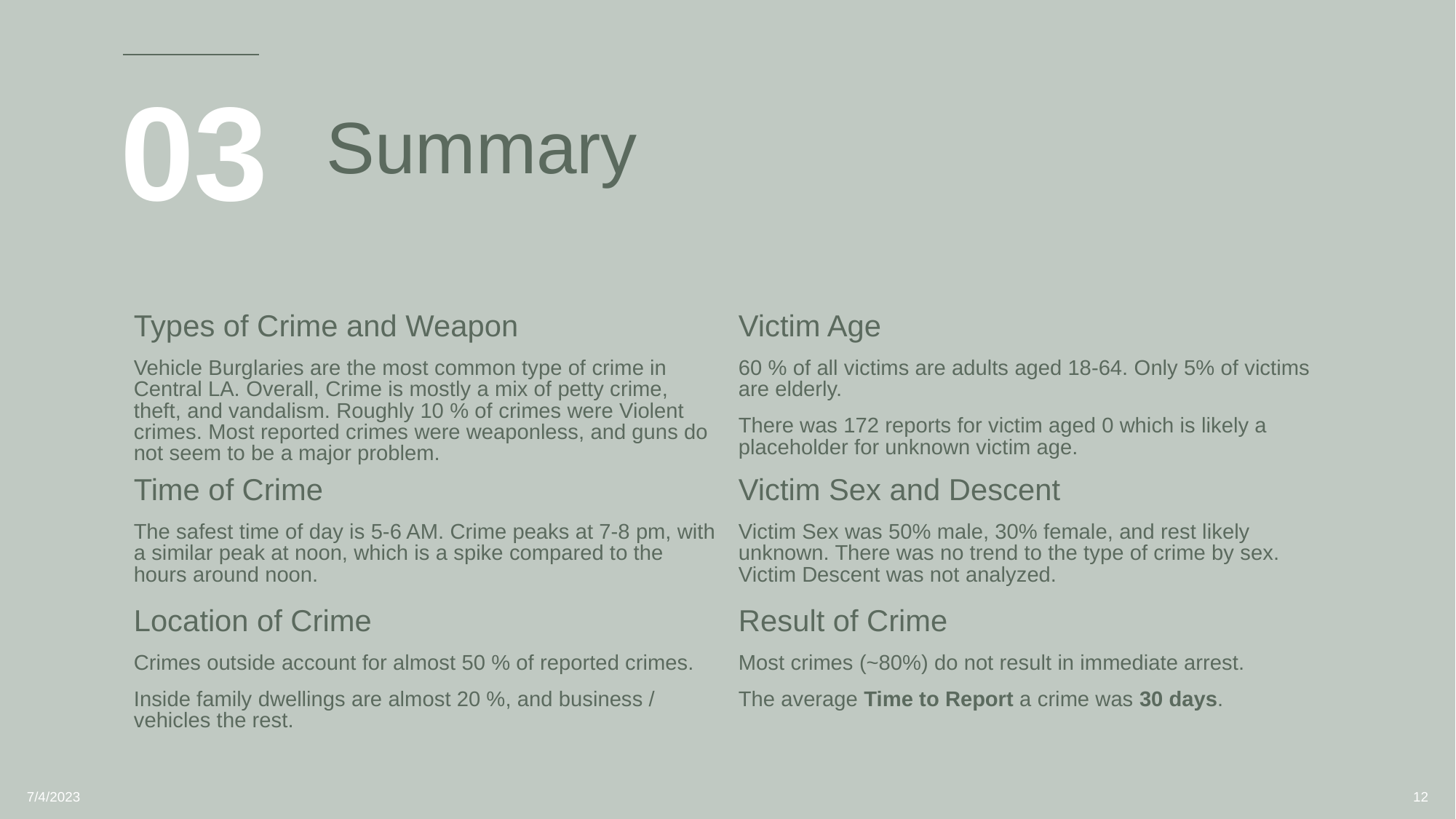

# Summary
03
| Types of Crime and Weapon Vehicle Burglaries are the most common type of crime in Central LA. Overall, Crime is mostly a mix of petty crime, theft, and vandalism. Roughly 10 % of crimes were Violent crimes. Most reported crimes were weaponless, and guns do not seem to be a major problem. | Victim Age 60 % of all victims are adults aged 18-64. Only 5% of victims are elderly. There was 172 reports for victim aged 0 which is likely a placeholder for unknown victim age. |
| --- | --- |
| Time of Crime The safest time of day is 5-6 AM. Crime peaks at 7-8 pm, with a similar peak at noon, which is a spike compared to the hours around noon. | Victim Sex and Descent Victim Sex was 50% male, 30% female, and rest likely unknown. There was no trend to the type of crime by sex. Victim Descent was not analyzed. |
| Location of Crime Crimes outside account for almost 50 % of reported crimes. Inside family dwellings are almost 20 %, and business / vehicles the rest. | Result of Crime Most crimes (~80%) do not result in immediate arrest. The average Time to Report a crime was 30 days. |
7/4/2023
12